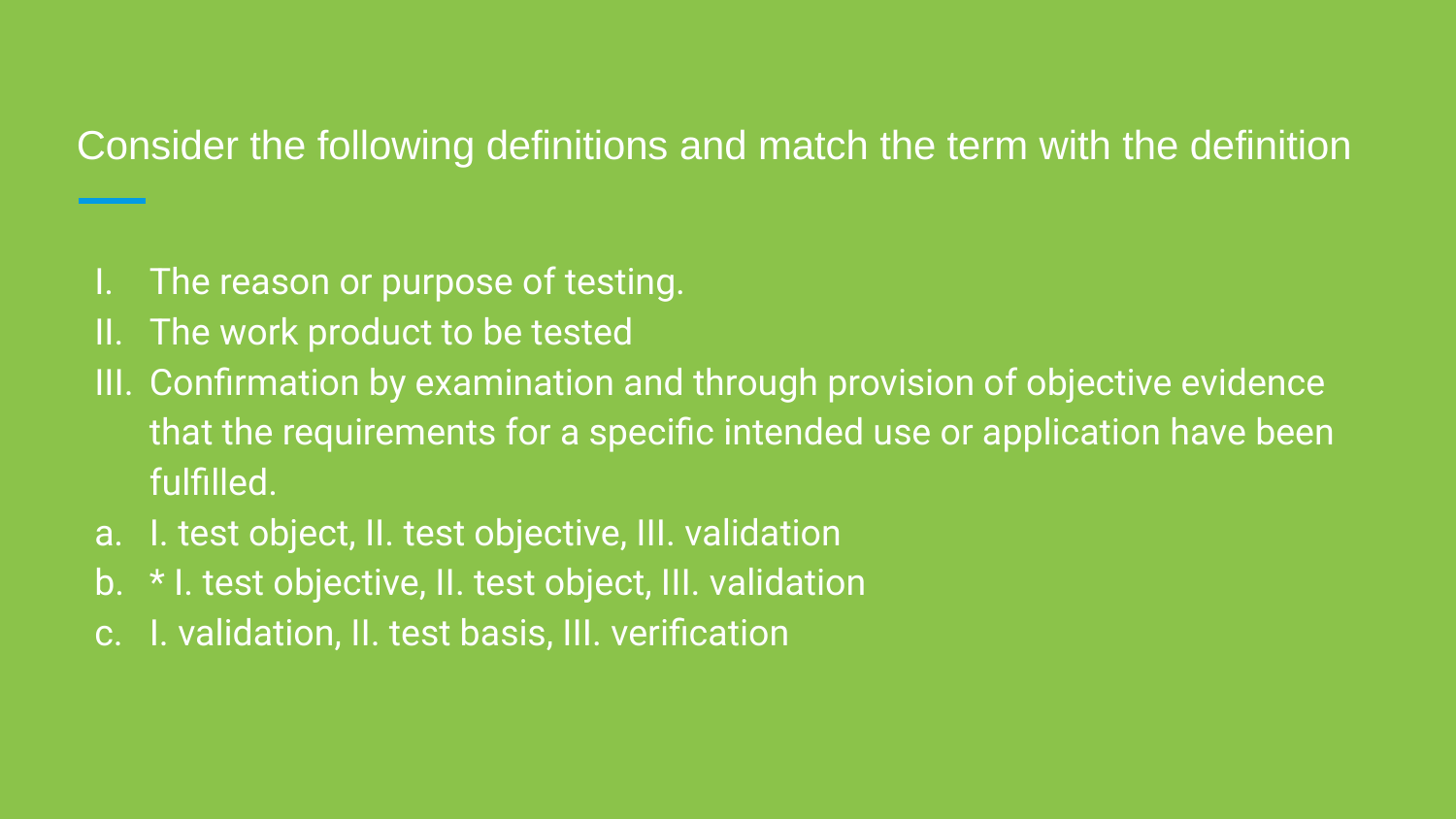

# Consider the following definitions and match the term with the definition
The reason or purpose of testing.
The work product to be tested
Confirmation by examination and through provision of objective evidence that the requirements for a specific intended use or application have been fulfilled.
I. test object, II. test objective, III. validation
* I. test objective, II. test object, III. validation
I. validation, II. test basis, III. verification